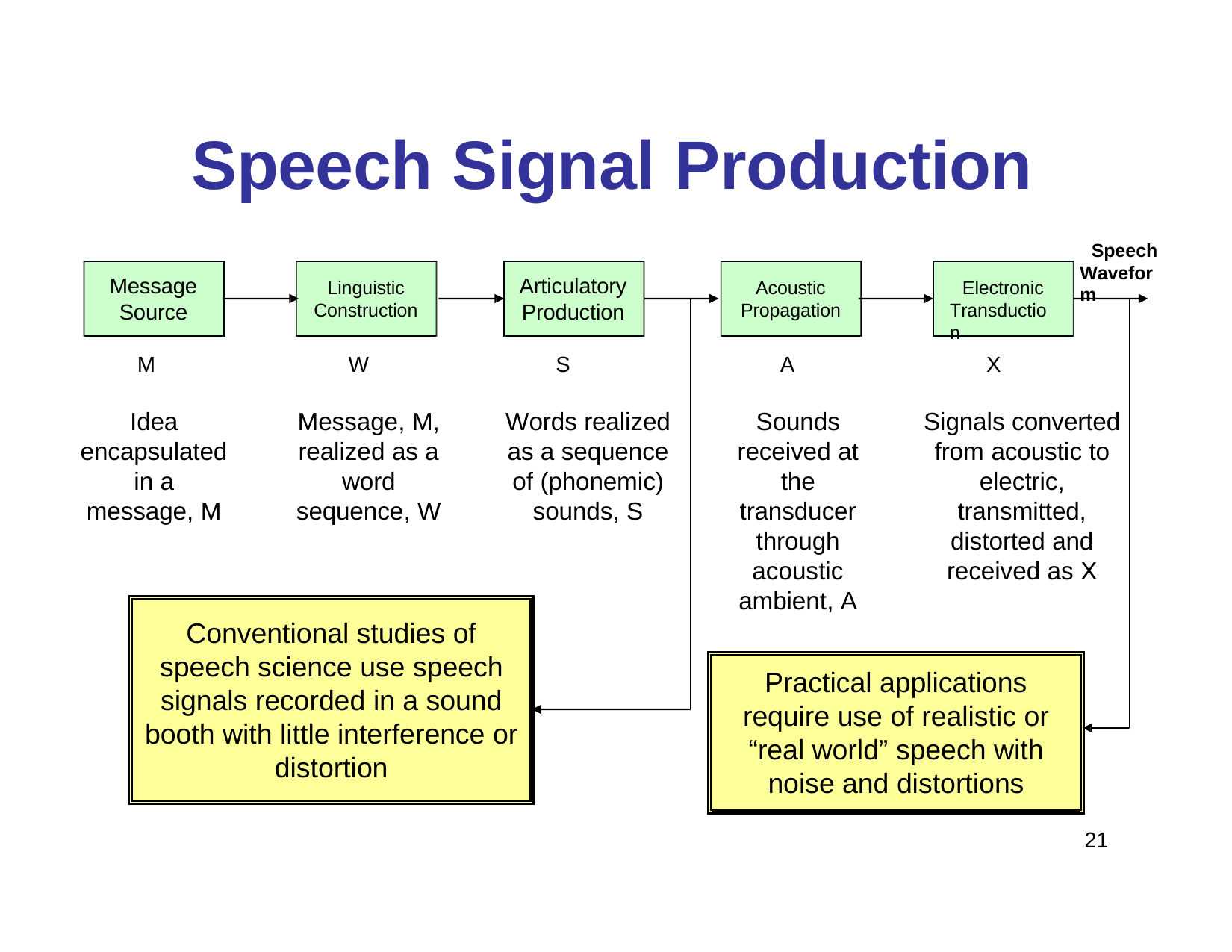

# Speech Signal Production
Speech Waveform

Message Source
Articulatory Production
Linguistic Construction
Acoustic Propagation
Electronic Transduction

M
W
S
A
X
Idea encapsulated in a message, M
Message, M, realized as a word sequence, W
Words realized as a sequence of (phonemic) sounds, S
Sounds received at the transducer through acoustic ambient, A
Signals converted from acoustic to electric, transmitted, distorted and received as X

Conventional studies of speech science use speech signals recorded in a sound booth with little interference or distortion

Practical applications require use of realistic or “real world” speech with noise and distortions

21